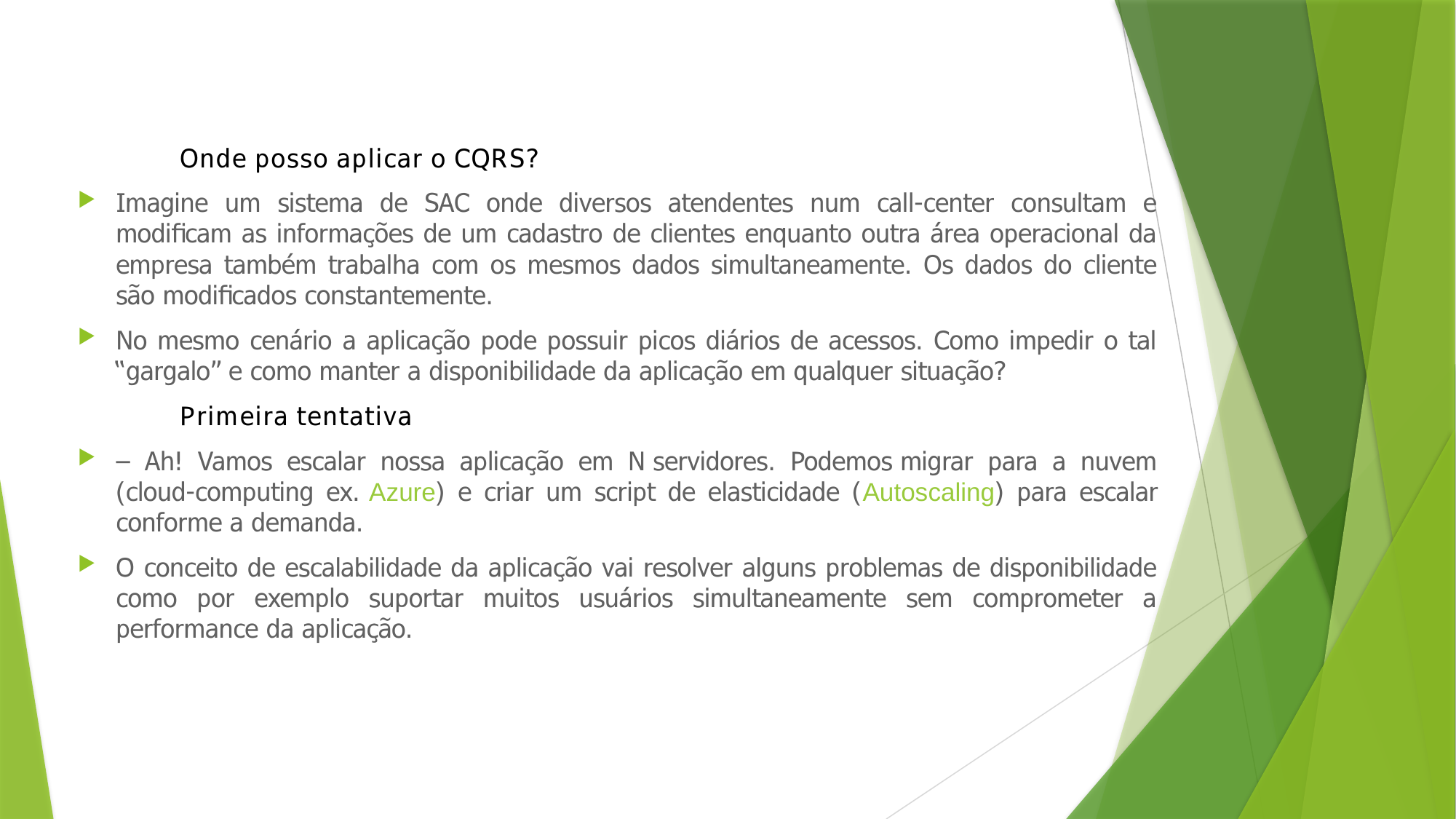

Onde posso aplicar o CQRS?
Imagine um sistema de SAC onde diversos atendentes num call-center consultam e modificam as informações de um cadastro de clientes enquanto outra área operacional da empresa também trabalha com os mesmos dados simultaneamente. Os dados do cliente são modificados constantemente.
No mesmo cenário a aplicação pode possuir picos diários de acessos. Como impedir o tal “gargalo” e como manter a disponibilidade da aplicação em qualquer situação?
	Primeira tentativa
– Ah! Vamos escalar nossa aplicação em N servidores. Podemos migrar para a nuvem (cloud-computing ex. Azure) e criar um script de elasticidade (Autoscaling) para escalar conforme a demanda.
O conceito de escalabilidade da aplicação vai resolver alguns problemas de disponibilidade como por exemplo suportar muitos usuários simultaneamente sem comprometer a performance da aplicação.